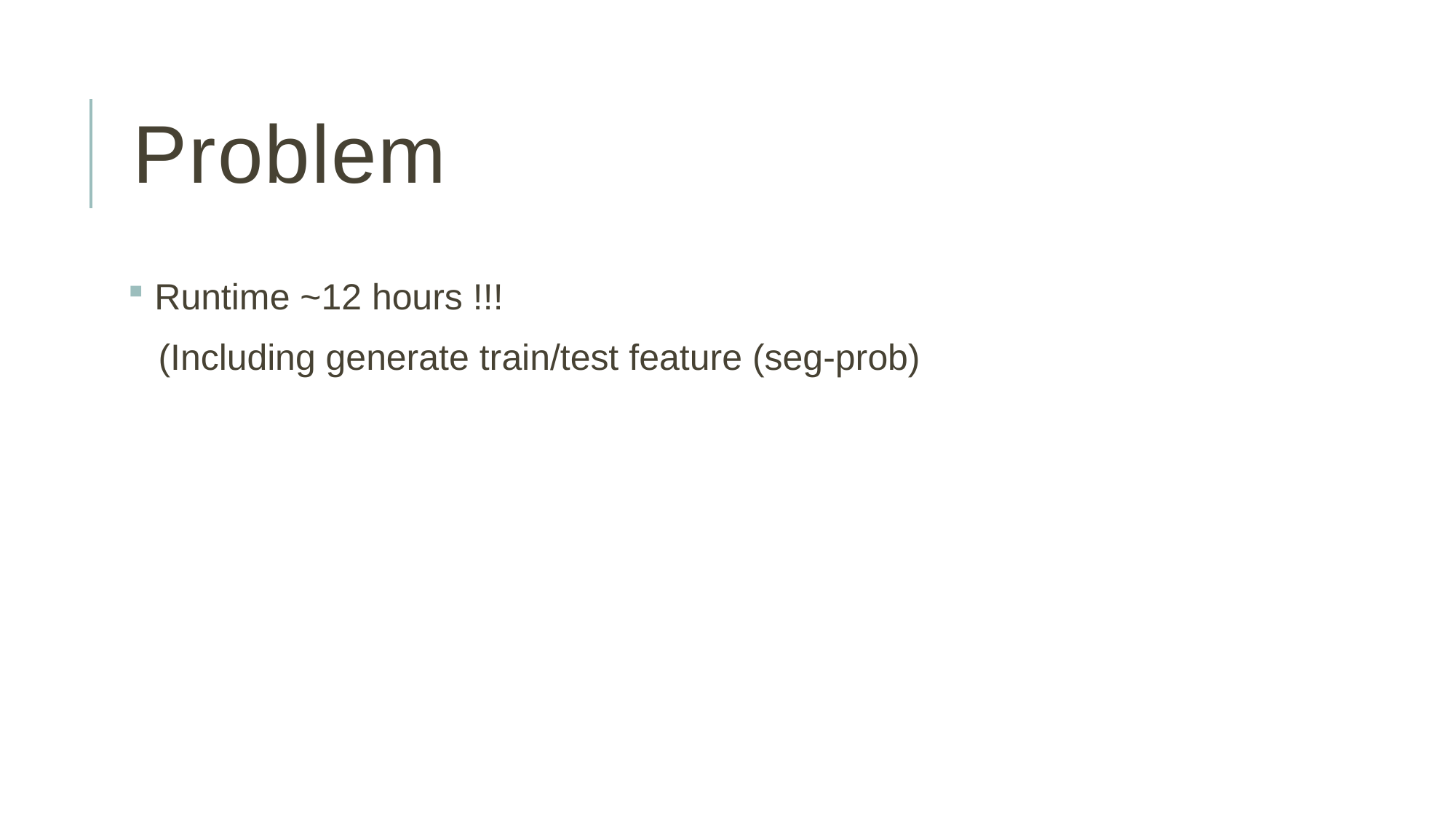

# Problem
 Runtime ~12 hours !!!
   (Including generate train/test feature (seg-prob)